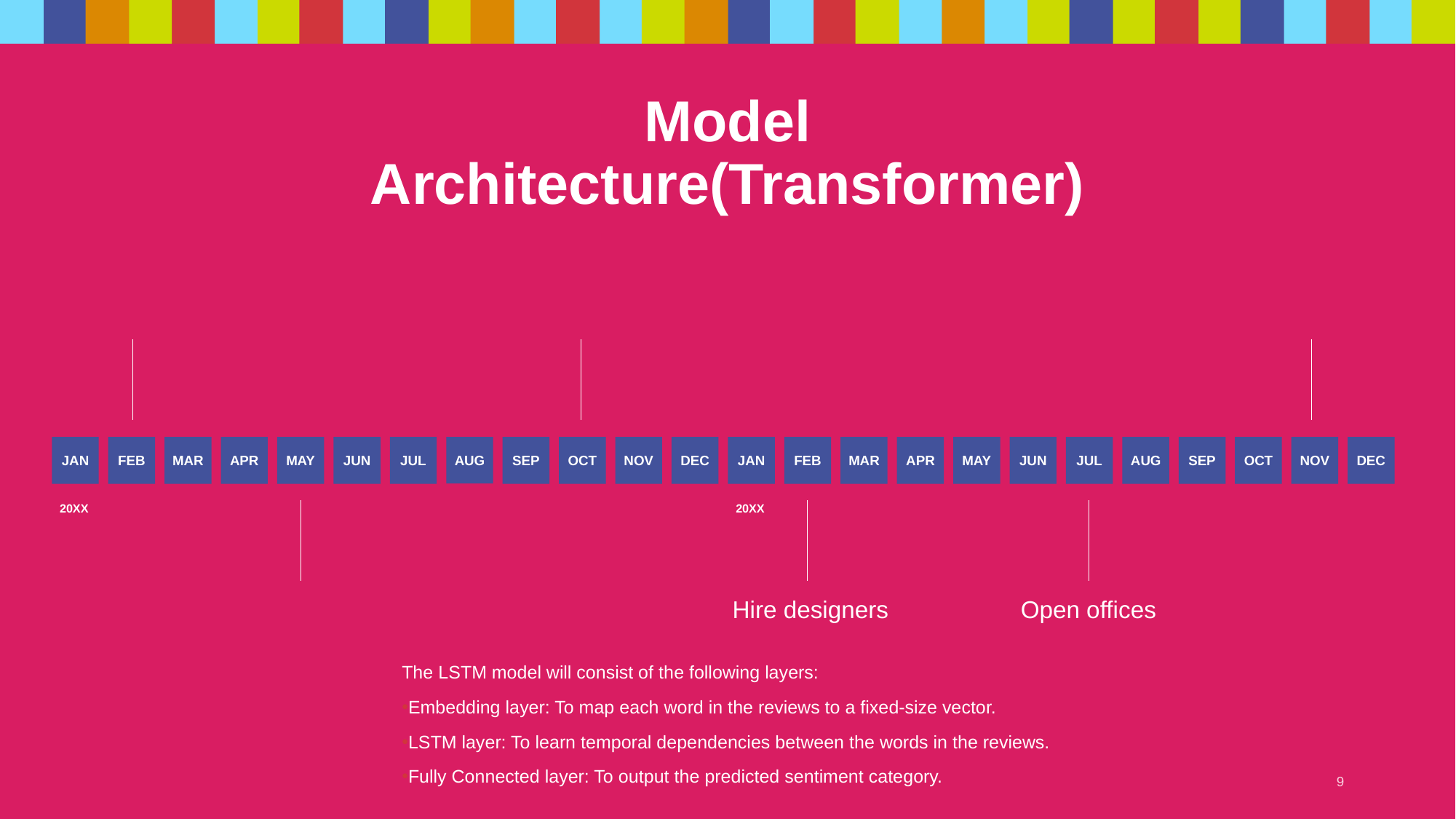

# Model Architecture(Transformer)
JAN
FEB
MAR
APR
MAY
JUN
JUL
AUG
SEP
OCT
NOV
DEC
JAN
FEB
MAR
APR
MAY
JUN
JUL
AUG
SEP
OCT
NOV
DEC
20XX
20XX
Hire designers
Open offices
The LSTM model will consist of the following layers:
Embedding layer: To map each word in the reviews to a fixed-size vector.
LSTM layer: To learn temporal dependencies between the words in the reviews.
Fully Connected layer: To output the predicted sentiment category.
9